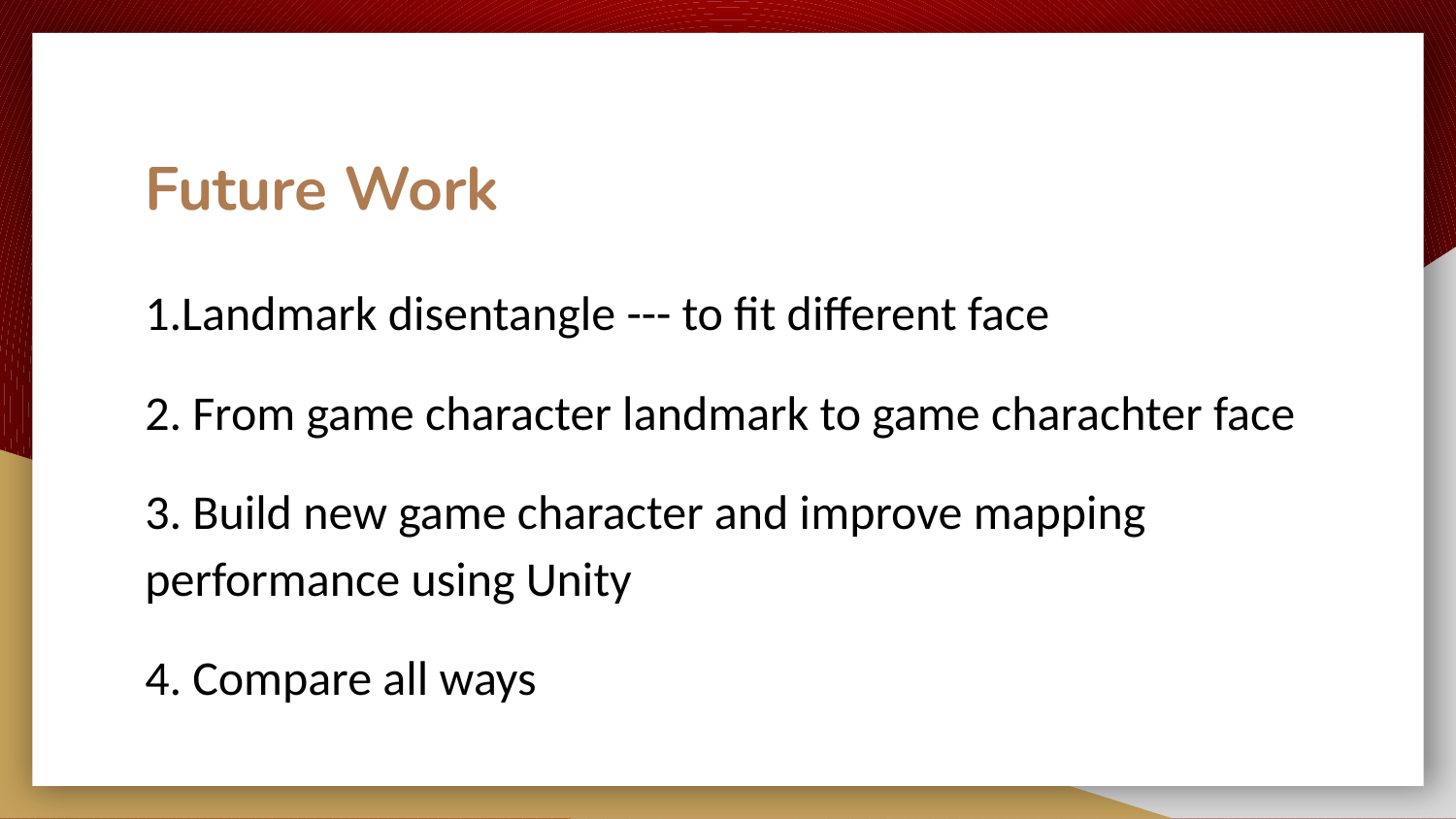

# Future Work
1.Landmark disentangle --- to fit different face
2. From game character landmark to game charachter face
3. Build new game character and improve mapping performance using Unity
4. Compare all ways